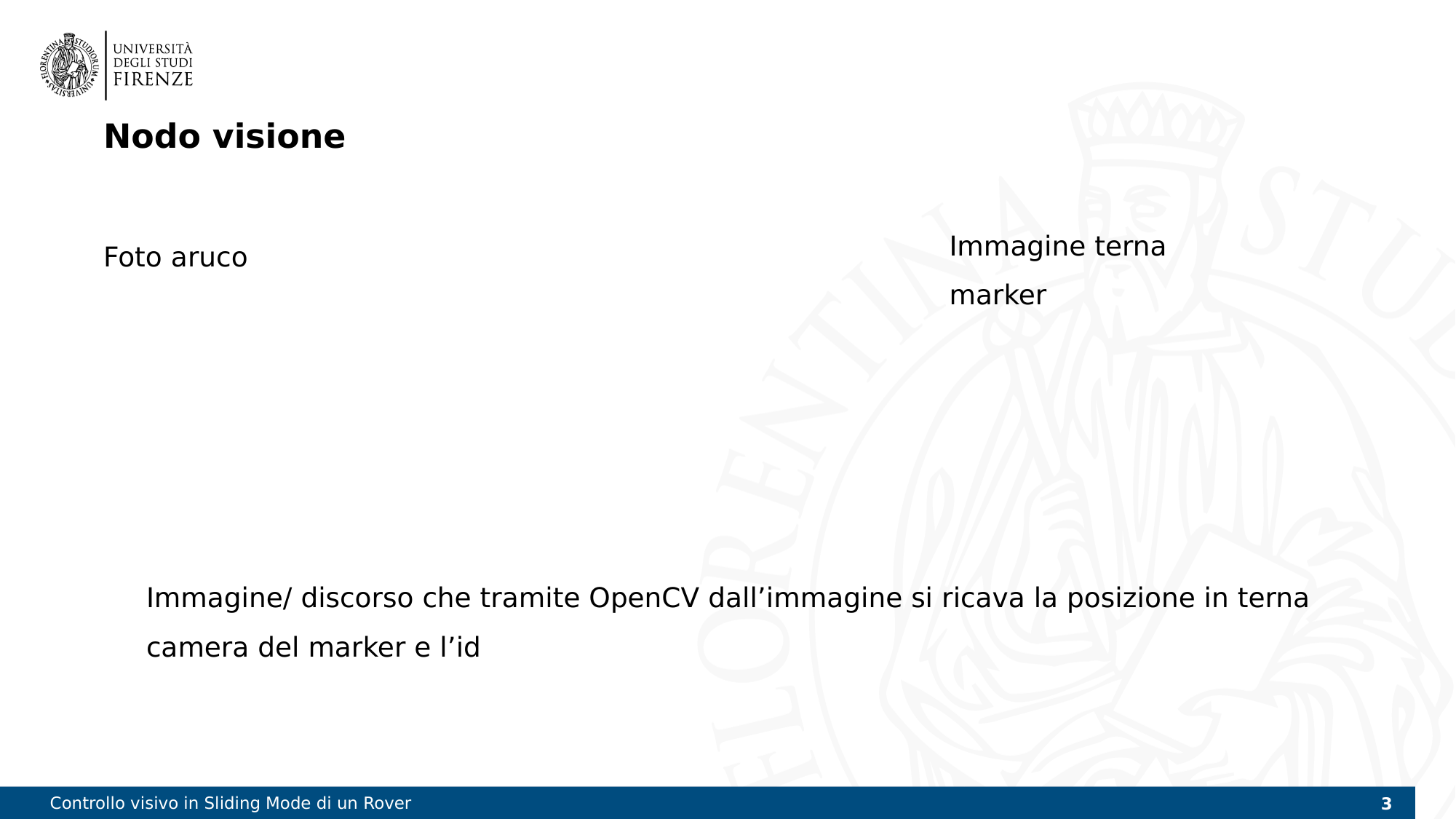

Nodo visione
Immagine terna marker
Foto aruco
Immagine/ discorso che tramite OpenCV dall’immagine si ricava la posizione in terna camera del marker e l’id
# Controllo visivo in Sliding Mode di un Rover